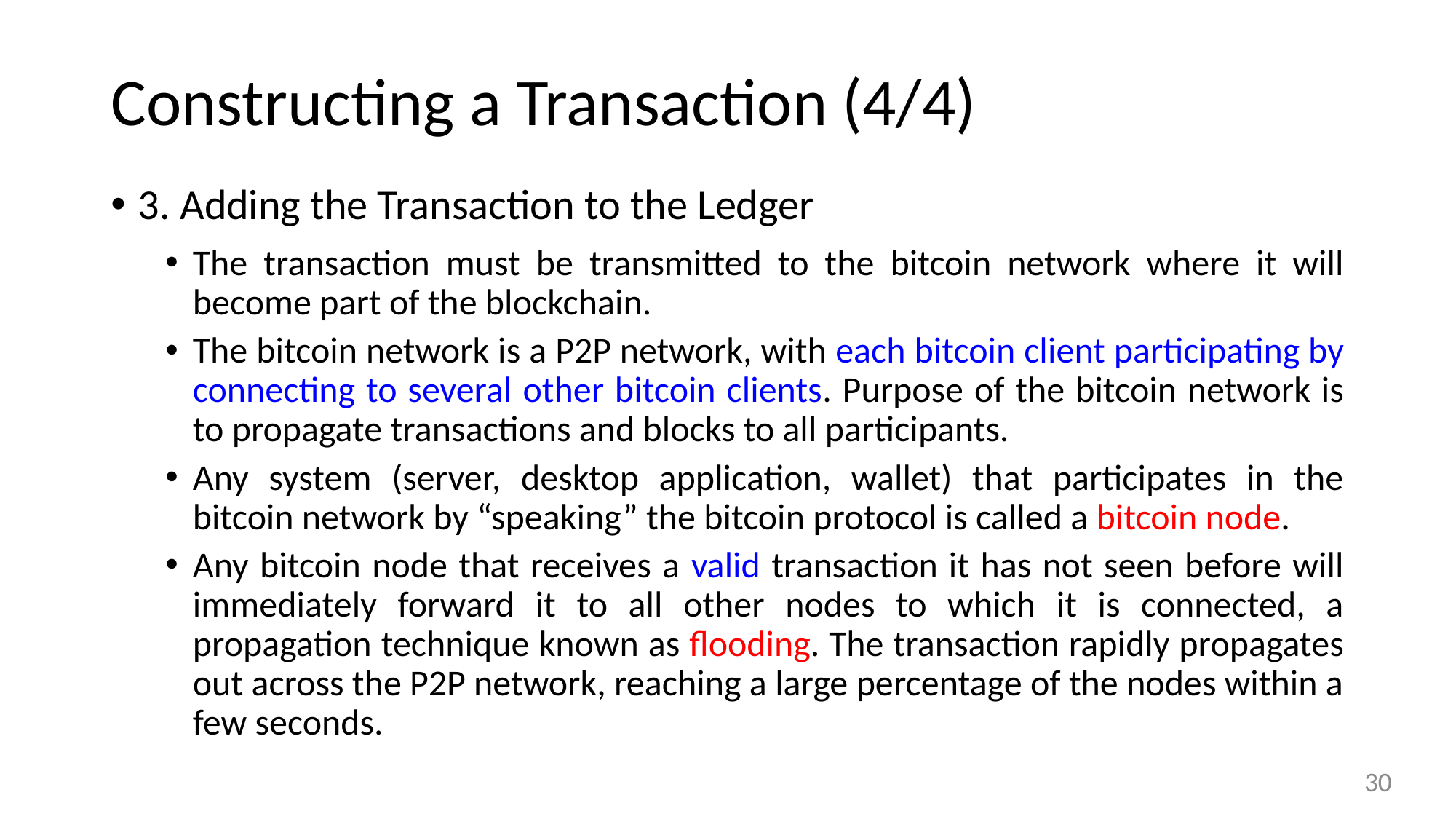

# Constructing a Transaction (4/4)
3. Adding the Transaction to the Ledger
The transaction must be transmitted to the bitcoin network where it will become part of the blockchain.
The bitcoin network is a P2P network, with each bitcoin client participating by connecting to several other bitcoin clients. Purpose of the bitcoin network is to propagate transactions and blocks to all participants.
Any system (server, desktop application, wallet) that participates in the bitcoin network by “speaking” the bitcoin protocol is called a bitcoin node.
Any bitcoin node that receives a valid transaction it has not seen before will immediately forward it to all other nodes to which it is connected, a propagation technique known as flooding. The transaction rapidly propagates out across the P2P network, reaching a large percentage of the nodes within a few seconds.
30